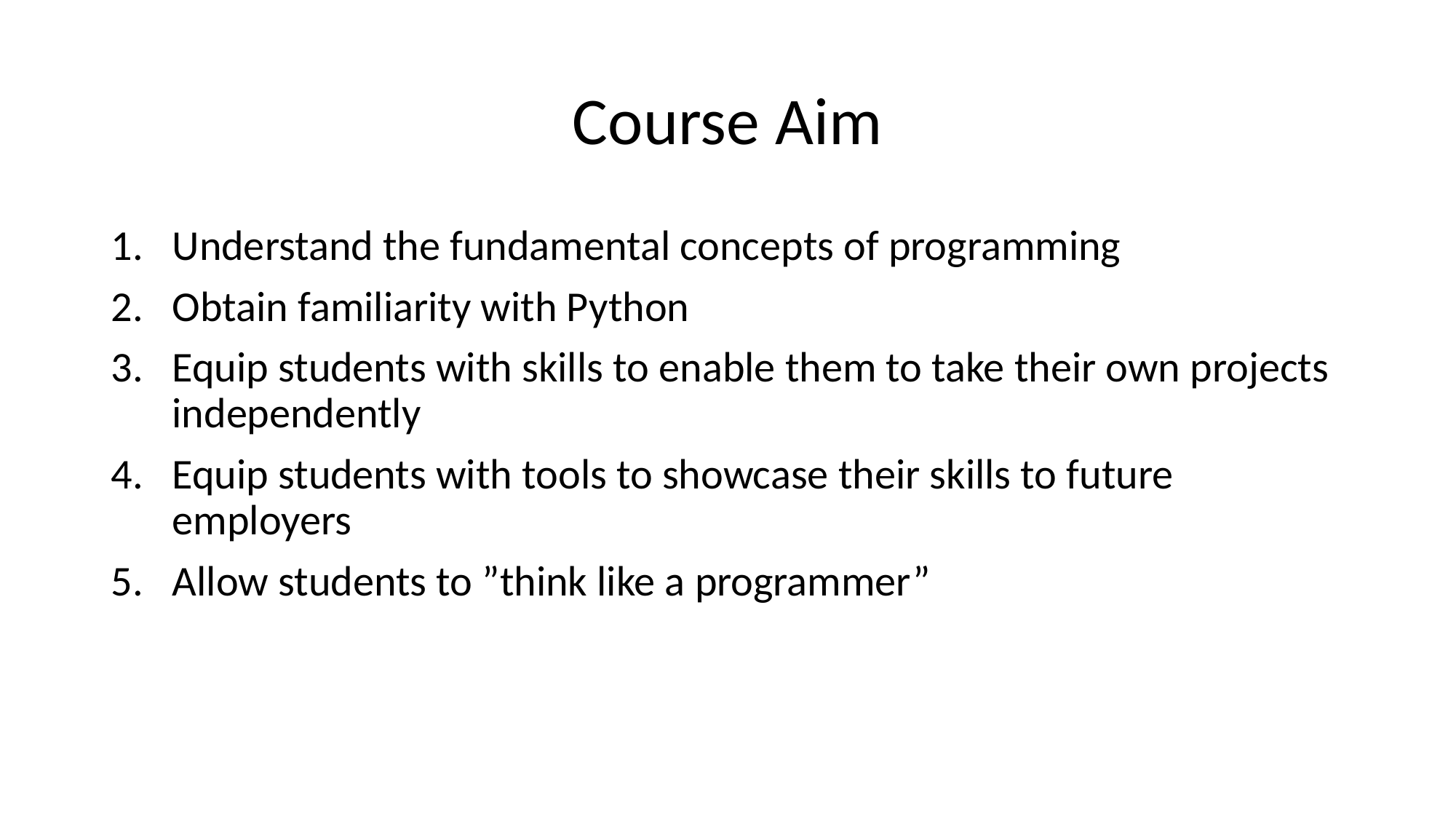

# Course Aim
Understand the fundamental concepts of programming
Obtain familiarity with Python
Equip students with skills to enable them to take their own projects independently
Equip students with tools to showcase their skills to future employers
Allow students to ”think like a programmer”